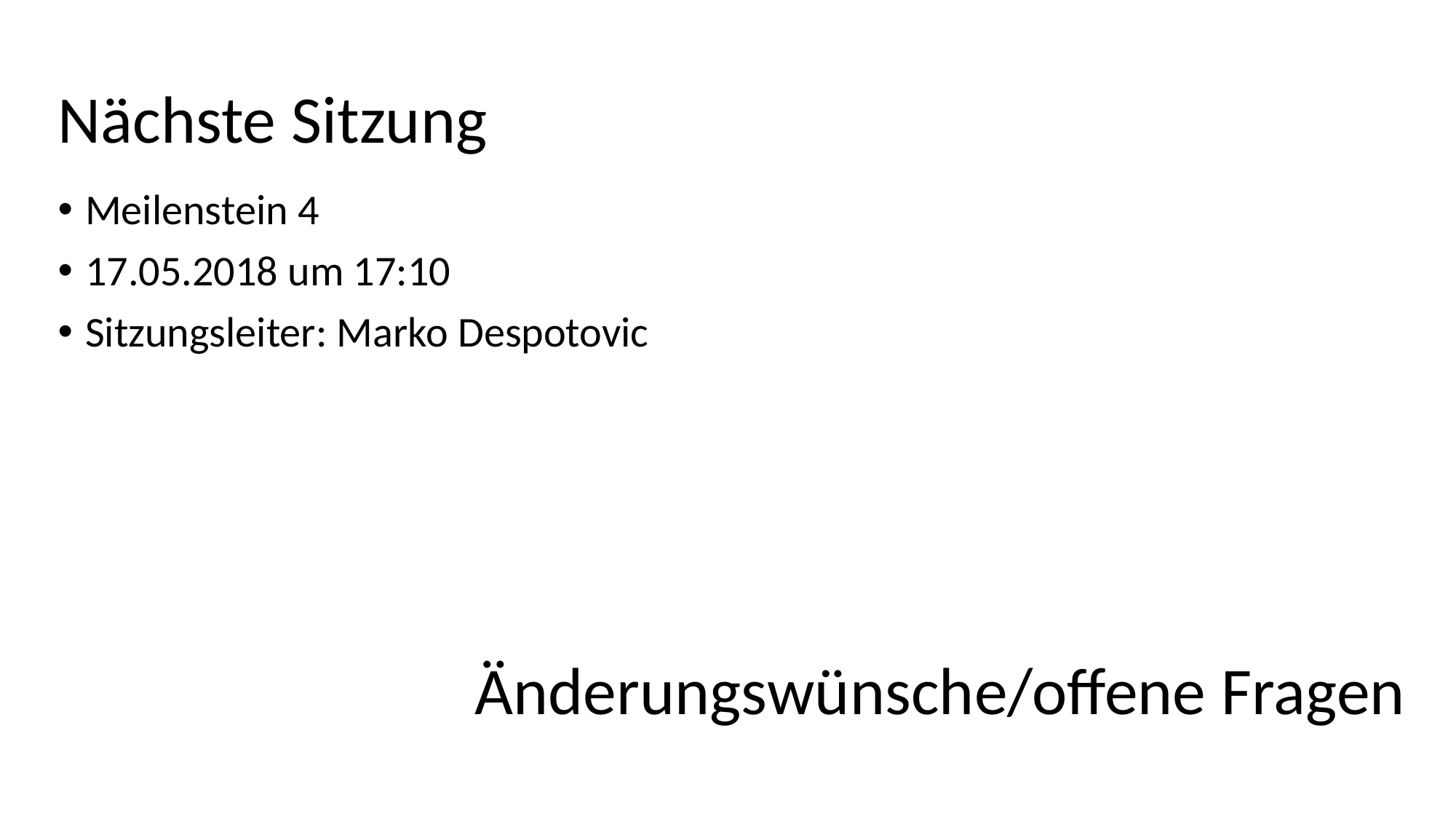

Nächste Sitzung

Meilenstein 4
17.05.2018 um 17:10
Sitzungsleiter: Marko Despotovic
# Änderungswünsche/offene Fragen